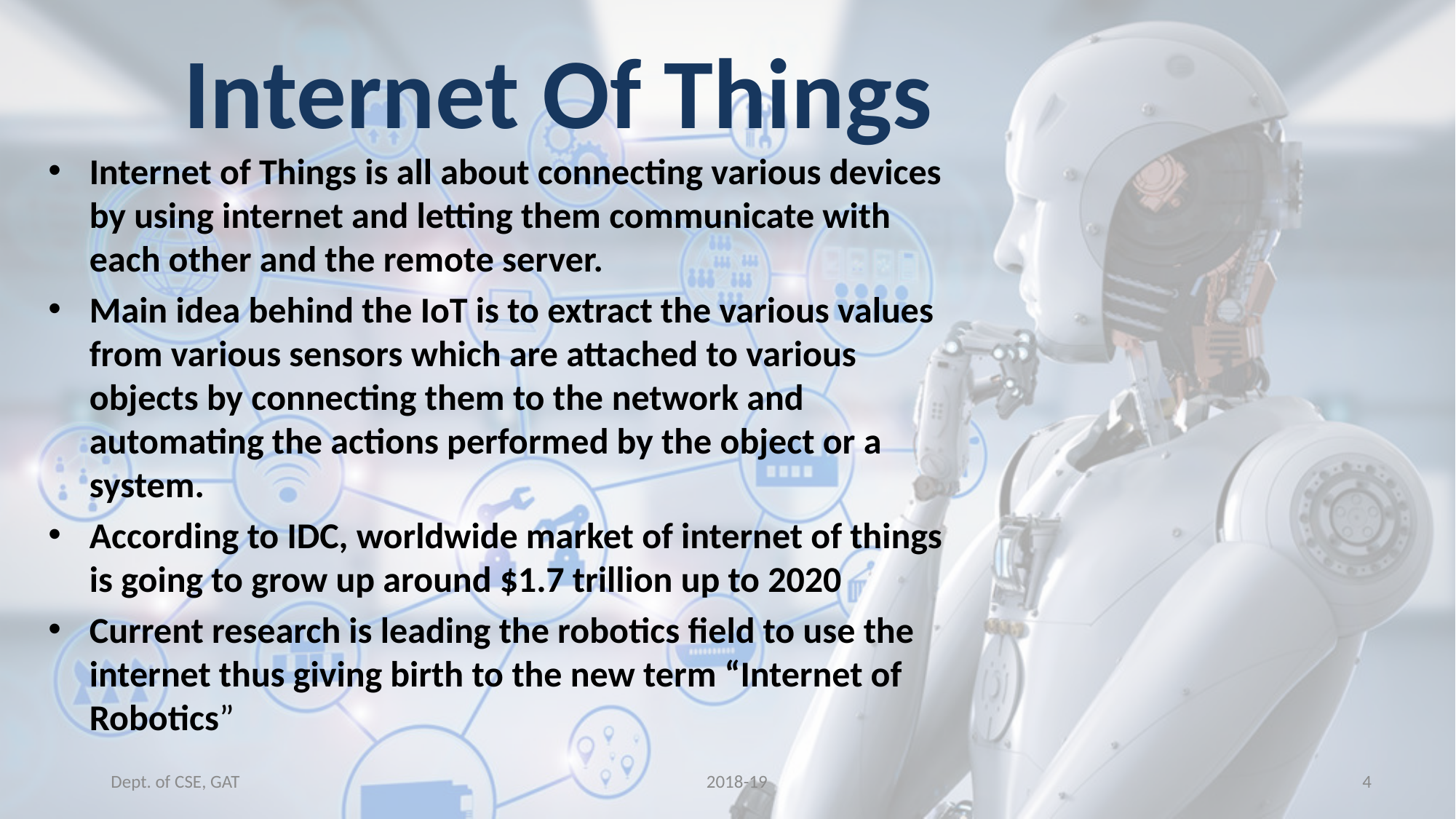

# Internet Of Things
Internet of Things is all about connecting various devices by using internet and letting them communicate with each other and the remote server.
Main idea behind the IoT is to extract the various values from various sensors which are attached to various objects by connecting them to the network and automating the actions performed by the object or a system.
According to IDC, worldwide market of internet of things is going to grow up around $1.7 trillion up to 2020
Current research is leading the robotics field to use the internet thus giving birth to the new term “Internet of Robotics”
Dept. of CSE, GAT                                                                                                                2018-19
4